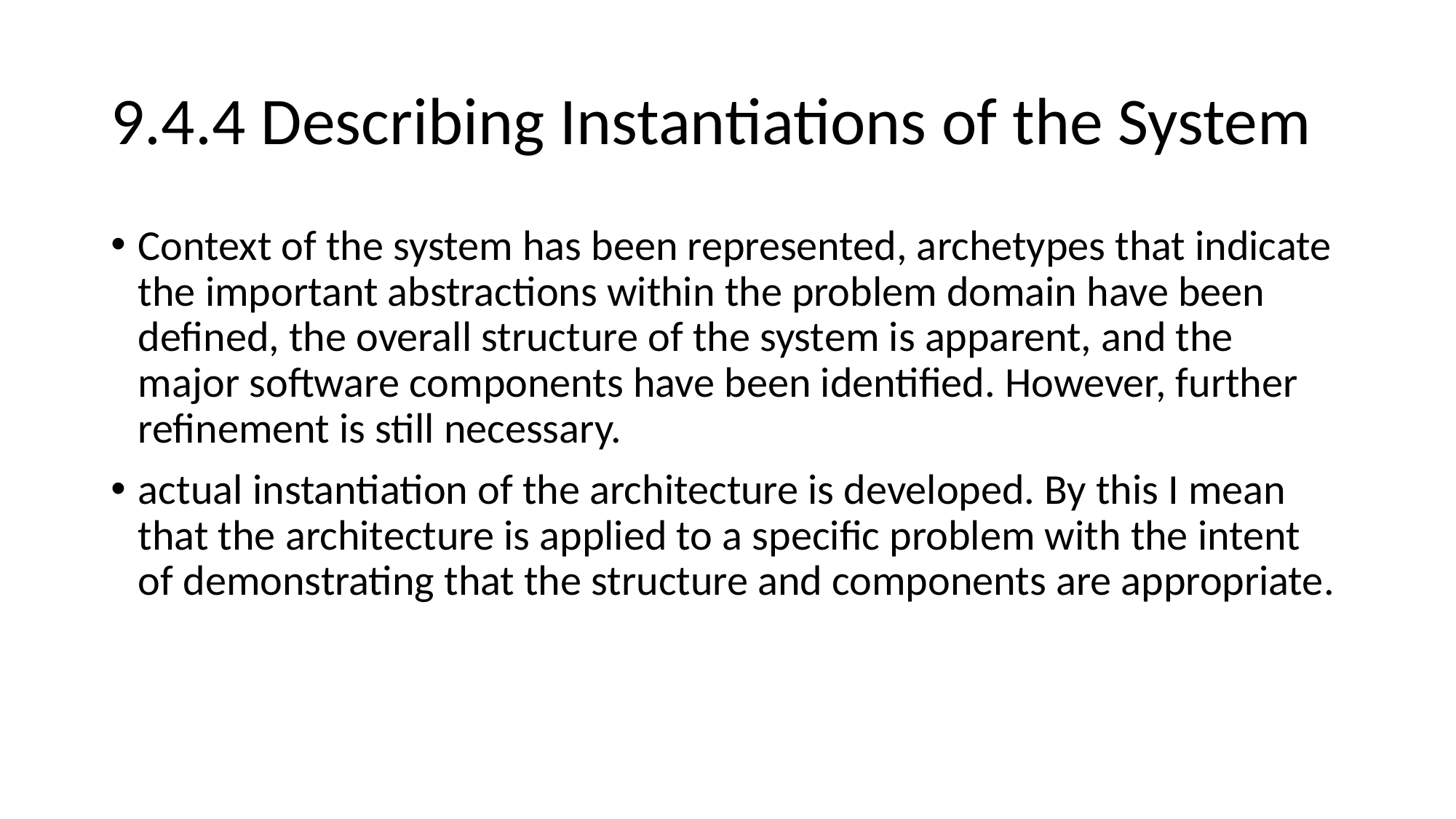

# 9.4.4 Describing Instantiations of the System
Context of the system has been represented, archetypes that indicate the important abstractions within the problem domain have been defined, the overall structure of the system is apparent, and the major software components have been identified. However, further refinement is still necessary.
actual instantiation of the architecture is developed. By this I mean that the architecture is applied to a specific problem with the intent of demonstrating that the structure and components are appropriate.